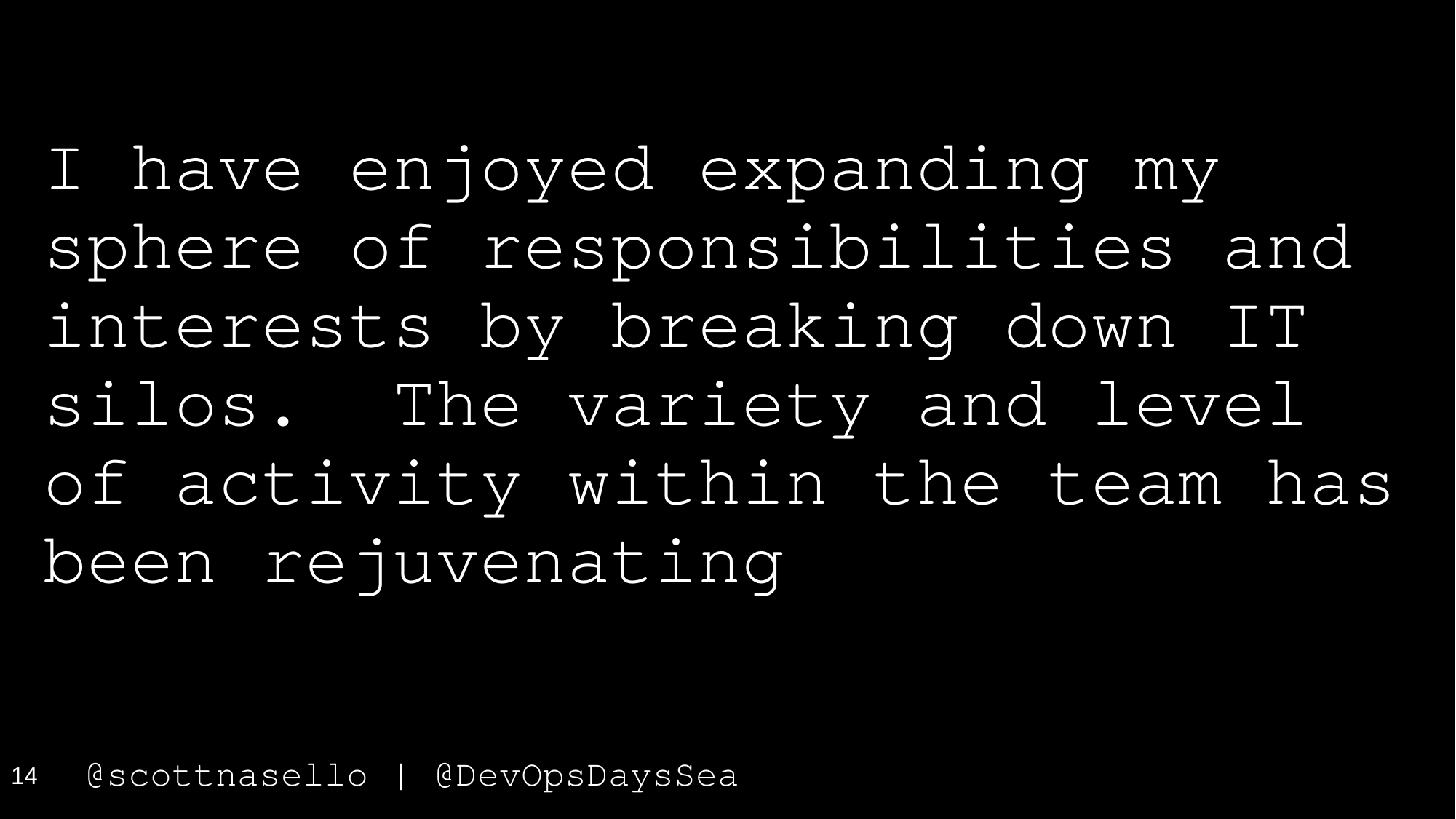

I have enjoyed expanding my sphere of responsibilities and interests by breaking down IT silos.  The variety and level of activity within the team has been rejuvenating

14